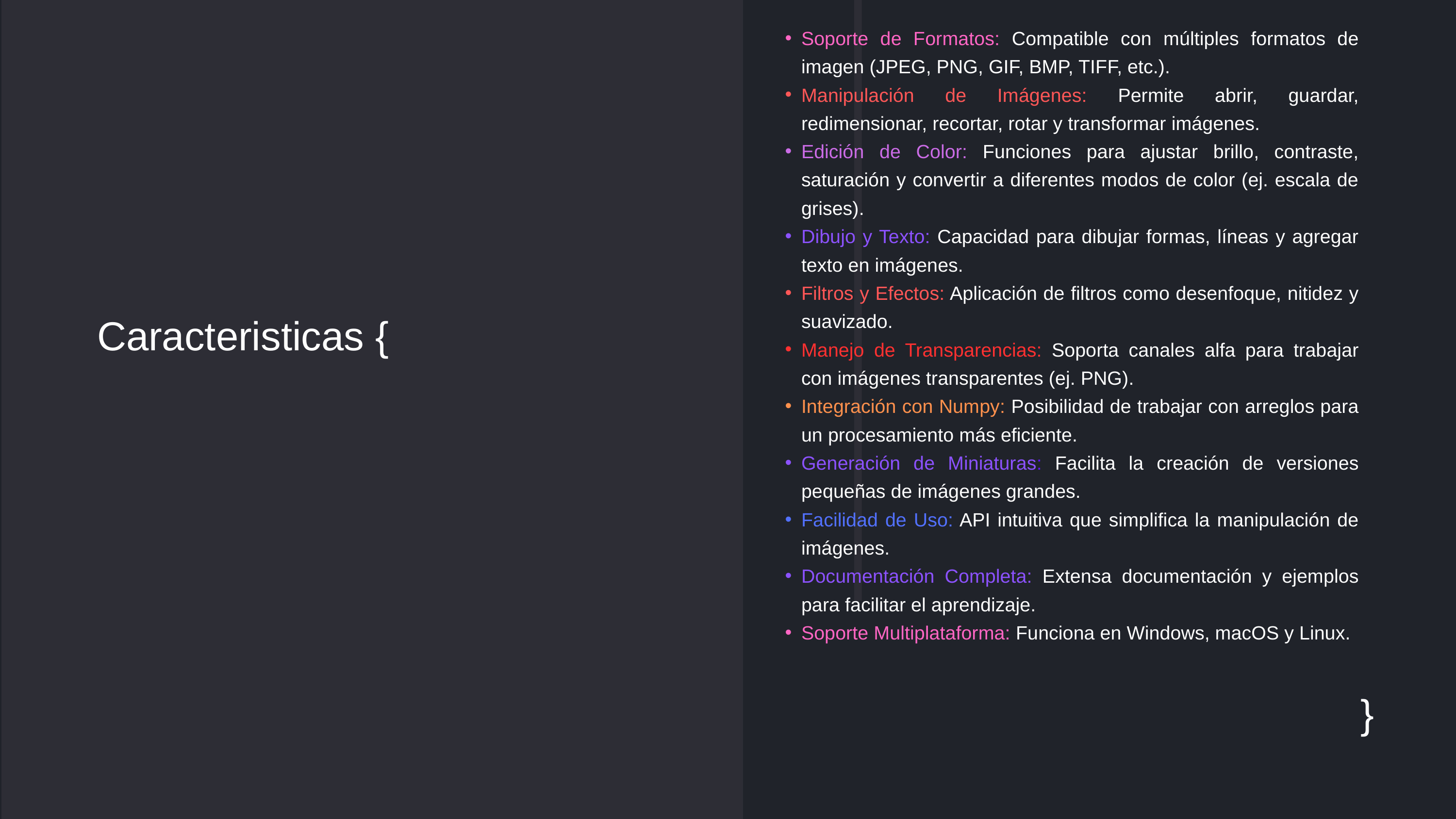

Soporte de Formatos: Compatible con múltiples formatos de imagen (JPEG, PNG, GIF, BMP, TIFF, etc.).
Manipulación de Imágenes: Permite abrir, guardar, redimensionar, recortar, rotar y transformar imágenes.
Edición de Color: Funciones para ajustar brillo, contraste, saturación y convertir a diferentes modos de color (ej. escala de grises).
Dibujo y Texto: Capacidad para dibujar formas, líneas y agregar texto en imágenes.
Filtros y Efectos: Aplicación de filtros como desenfoque, nitidez y suavizado.
Manejo de Transparencias: Soporta canales alfa para trabajar con imágenes transparentes (ej. PNG).
Integración con Numpy: Posibilidad de trabajar con arreglos para un procesamiento más eficiente.
Generación de Miniaturas: Facilita la creación de versiones pequeñas de imágenes grandes.
Facilidad de Uso: API intuitiva que simplifica la manipulación de imágenes.
Documentación Completa: Extensa documentación y ejemplos para facilitar el aprendizaje.
Soporte Multiplataforma: Funciona en Windows, macOS y Linux.

Caracteristicas {
}